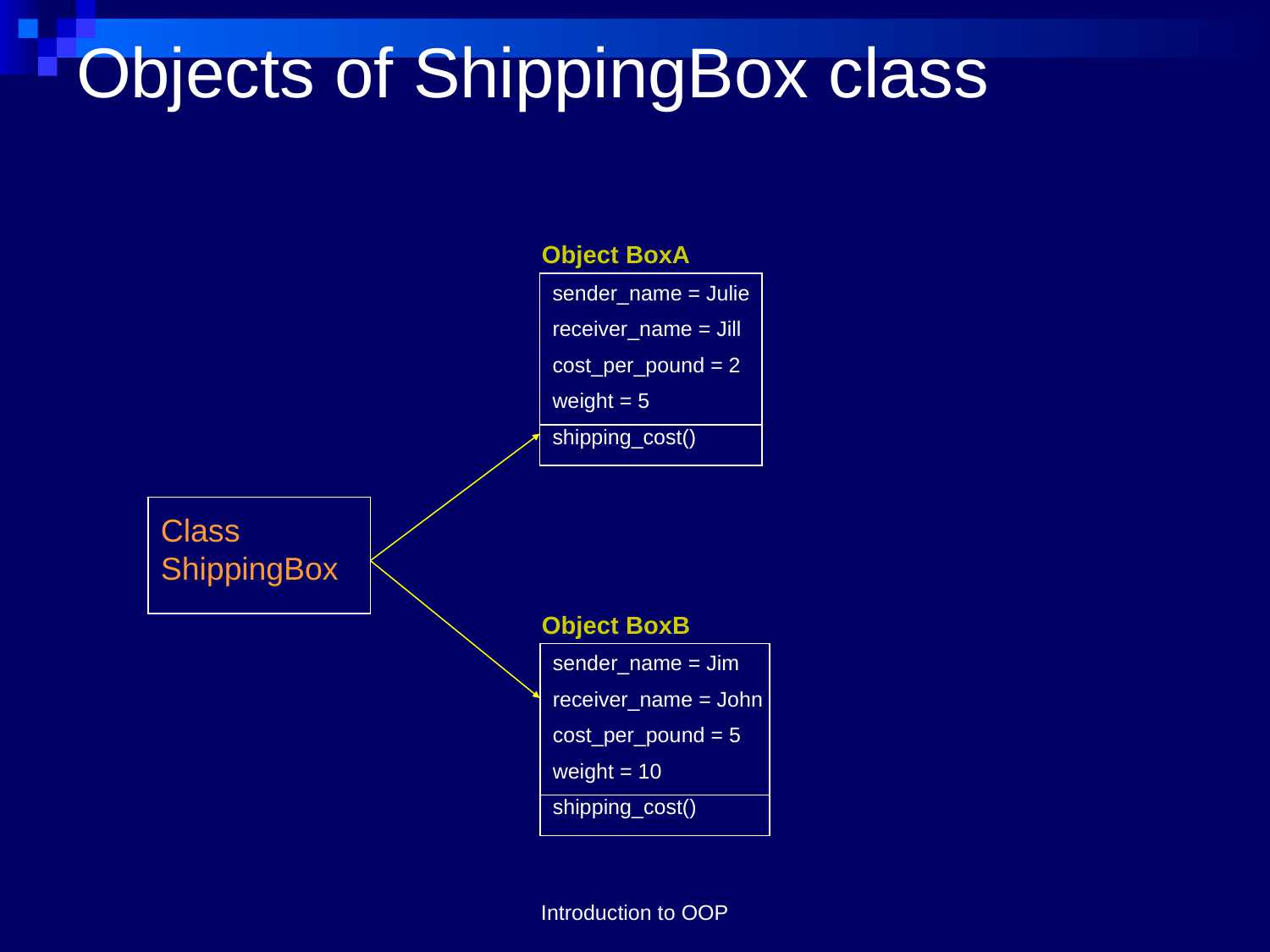

# Objects of ShippingBox class
Object BoxA

sender_name = Julie
receiver_name = Jill
cost_per_pound = 2
weight = 5
shipping_cost()

Class ShippingBox
Object BoxB
sender_name = Jim
receiver_name = John
cost_per_pound = 5
weight = 10
shipping_cost()

Introduction to OOP